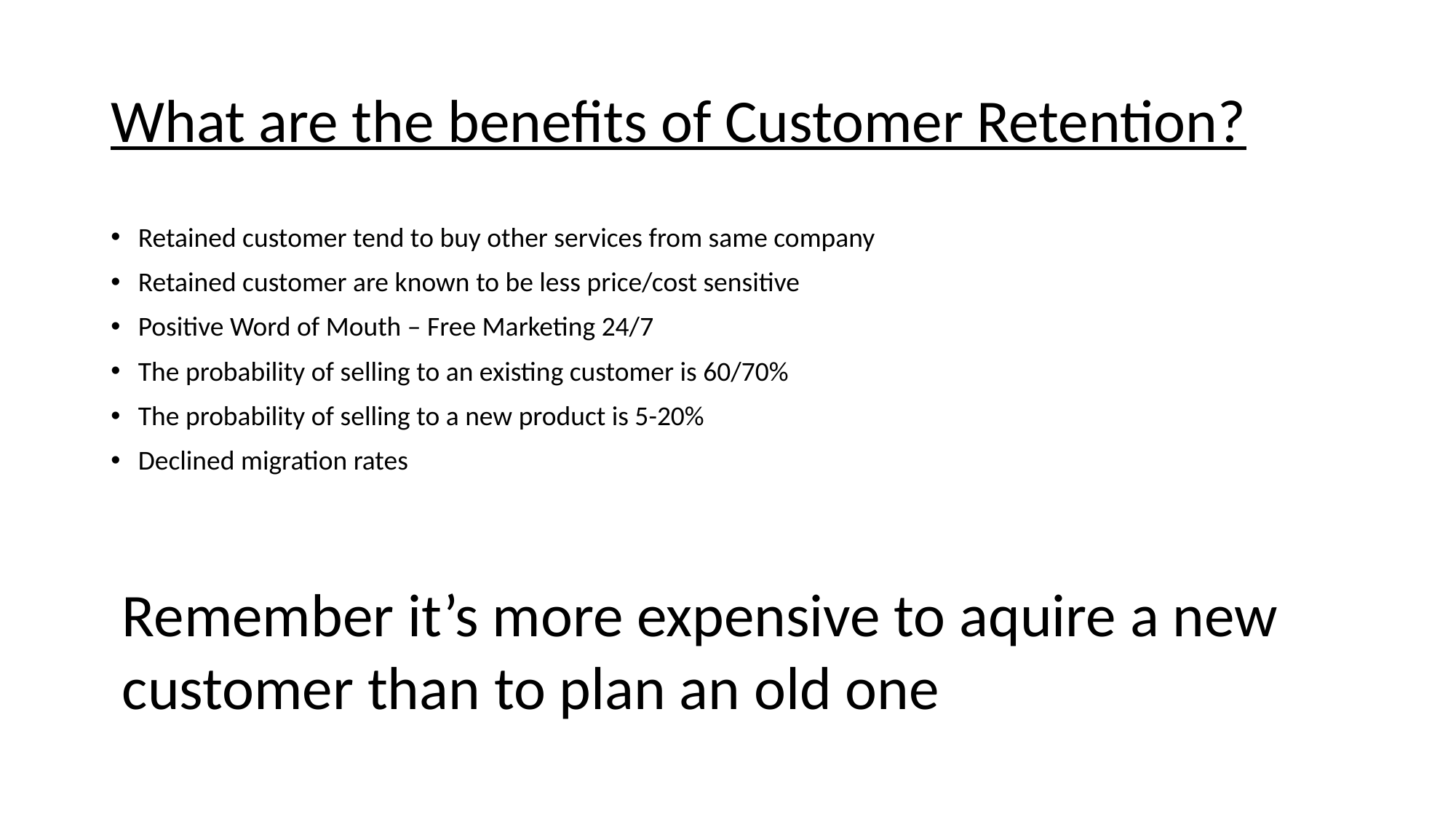

# What are the benefits of Customer Retention?
Retained customer tend to buy other services from same company
Retained customer are known to be less price/cost sensitive
Positive Word of Mouth – Free Marketing 24/7
The probability of selling to an existing customer is 60/70%
The probability of selling to a new product is 5-20%
Declined migration rates
Remember it’s more expensive to aquire a new customer than to plan an old one